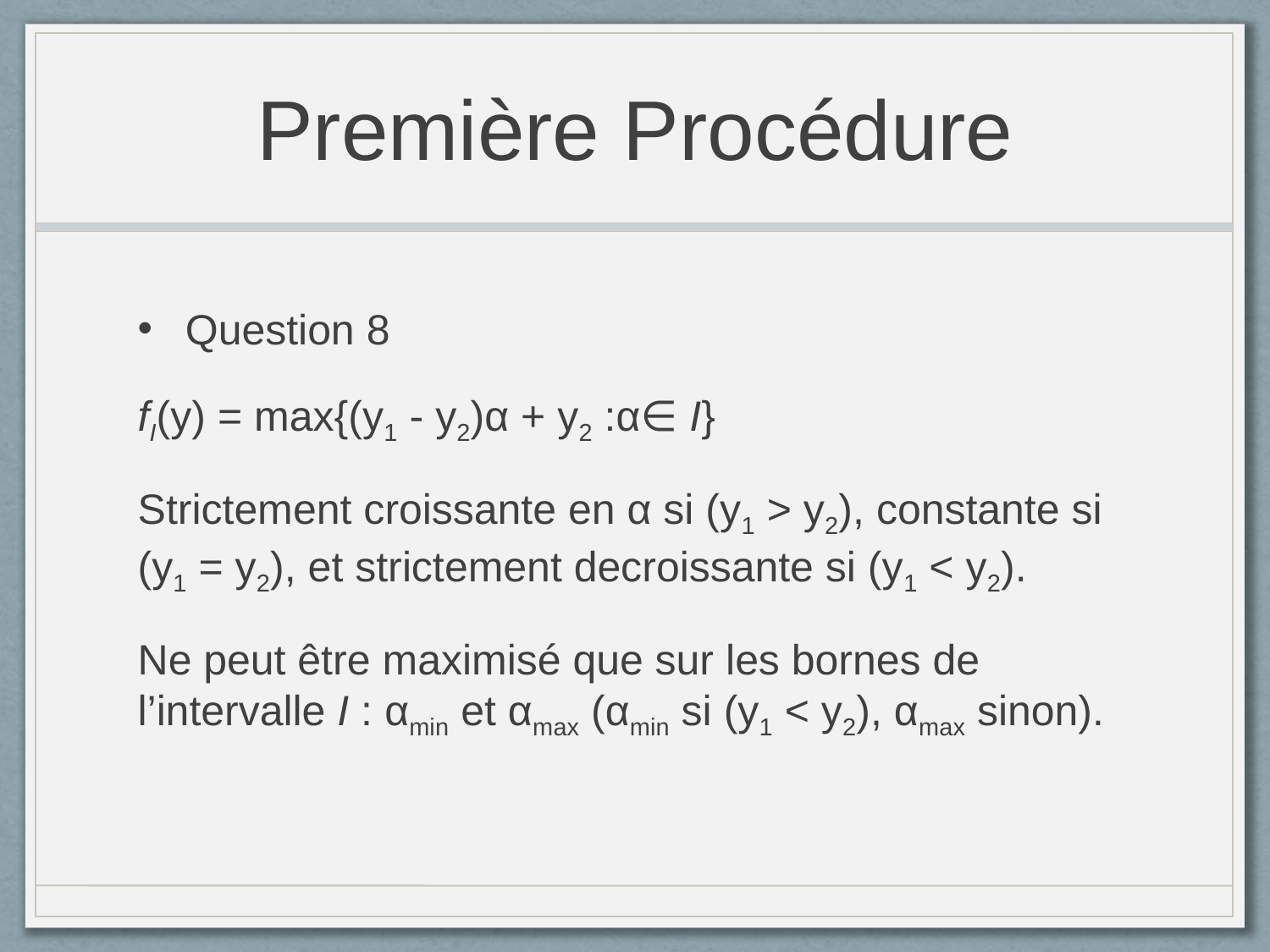

# Première Procédure
Question 8
fI(y) = max{(y1 - y2)α + y2 :α∈ I}
Strictement croissante en α si (y1 > y2), constante si (y1 = y2), et strictement decroissante si (y1 < y2).
Ne peut être maximisé que sur les bornes de l’intervalle I : αmin et αmax (αmin si (y1 < y2), αmax sinon).